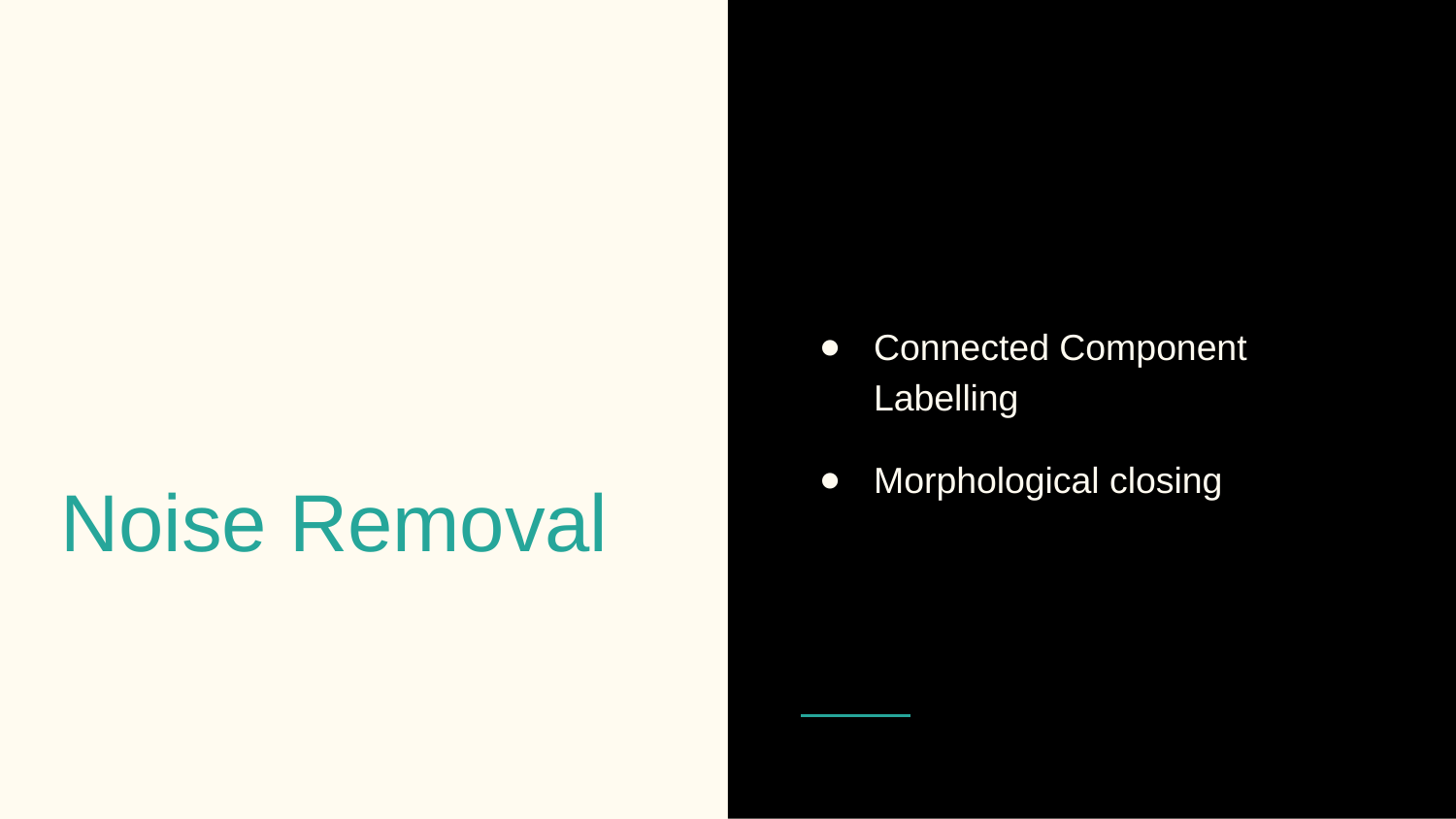

Connected Component Labelling
Morphological closing
# Noise Removal